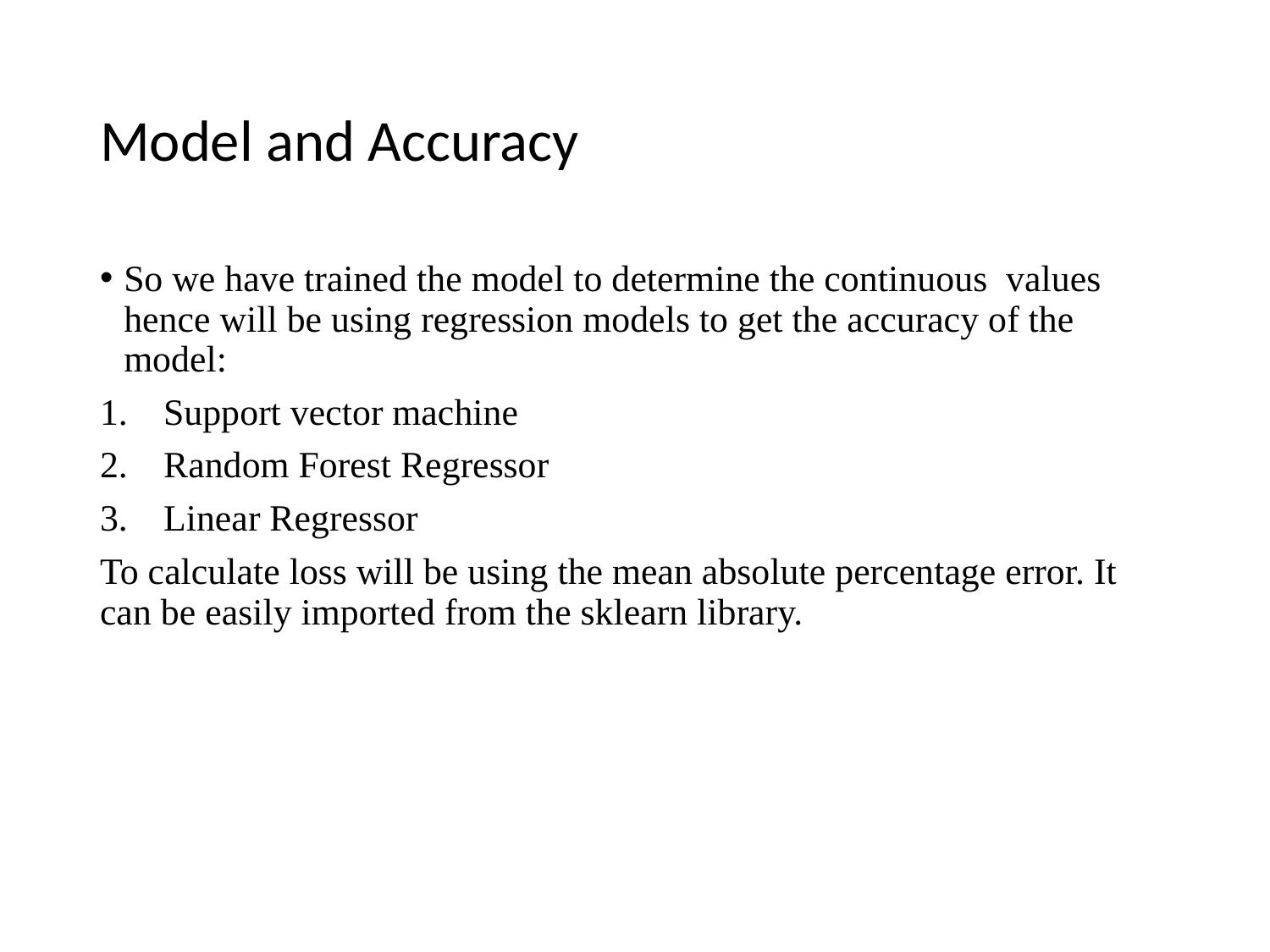

# Model and Accuracy
So we have trained the model to determine the continuous  values hence will be using regression models to get the accuracy of the model:
Support vector machine
Random Forest Regressor
Linear Regressor
To calculate loss will be using the mean absolute percentage error. It can be easily imported from the sklearn library.